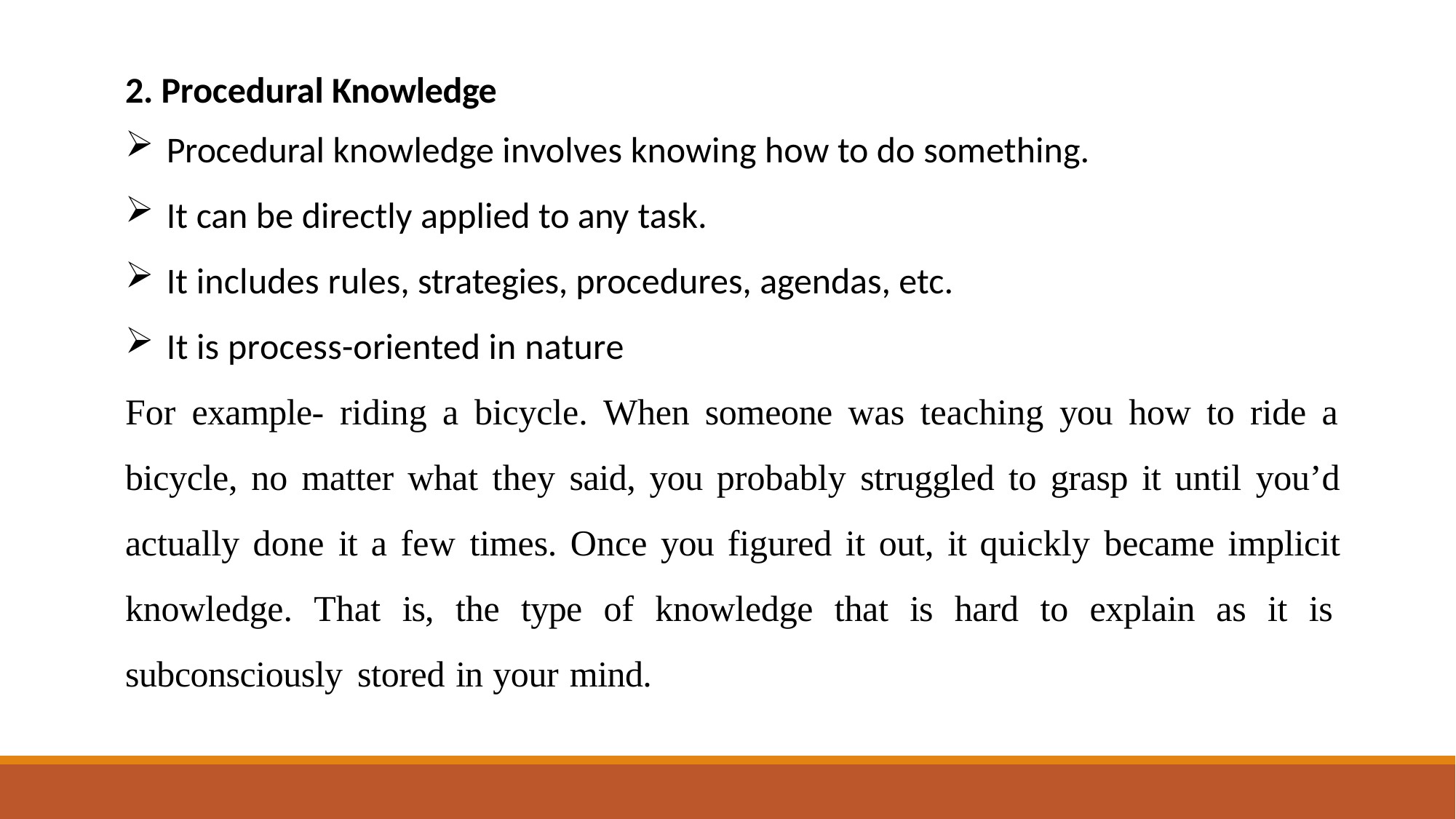

2. Procedural Knowledge
Procedural knowledge involves knowing how to do something.
It can be directly applied to any task.
It includes rules, strategies, procedures, agendas, etc.
It is process-oriented in nature
For example- riding a bicycle. When someone was teaching you how to ride a  bicycle, no matter what they said, you probably struggled to grasp it until you’d  actually done it a few times. Once you figured it out, it quickly became implicit  knowledge. That is, the type of knowledge that is hard to explain as it is  subconsciously stored in your mind.